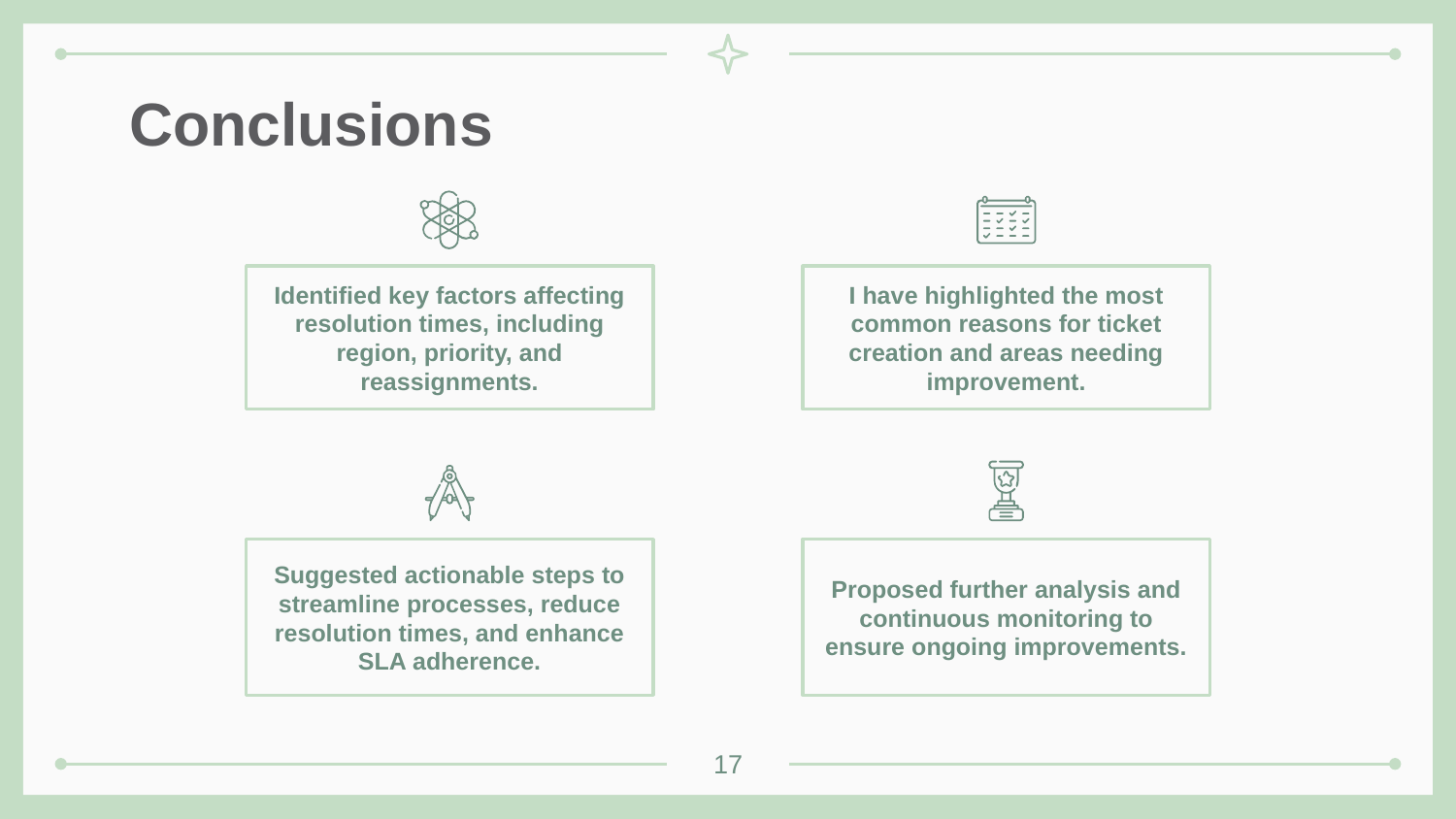

# Conclusions

Identified key factors affecting resolution times, including region, priority, and reassignments.
I have highlighted the most common reasons for ticket creation and areas needing improvement.

Proposed further analysis and continuous monitoring to ensure ongoing improvements.
Suggested actionable steps to streamline processes, reduce resolution times, and enhance SLA adherence.
17